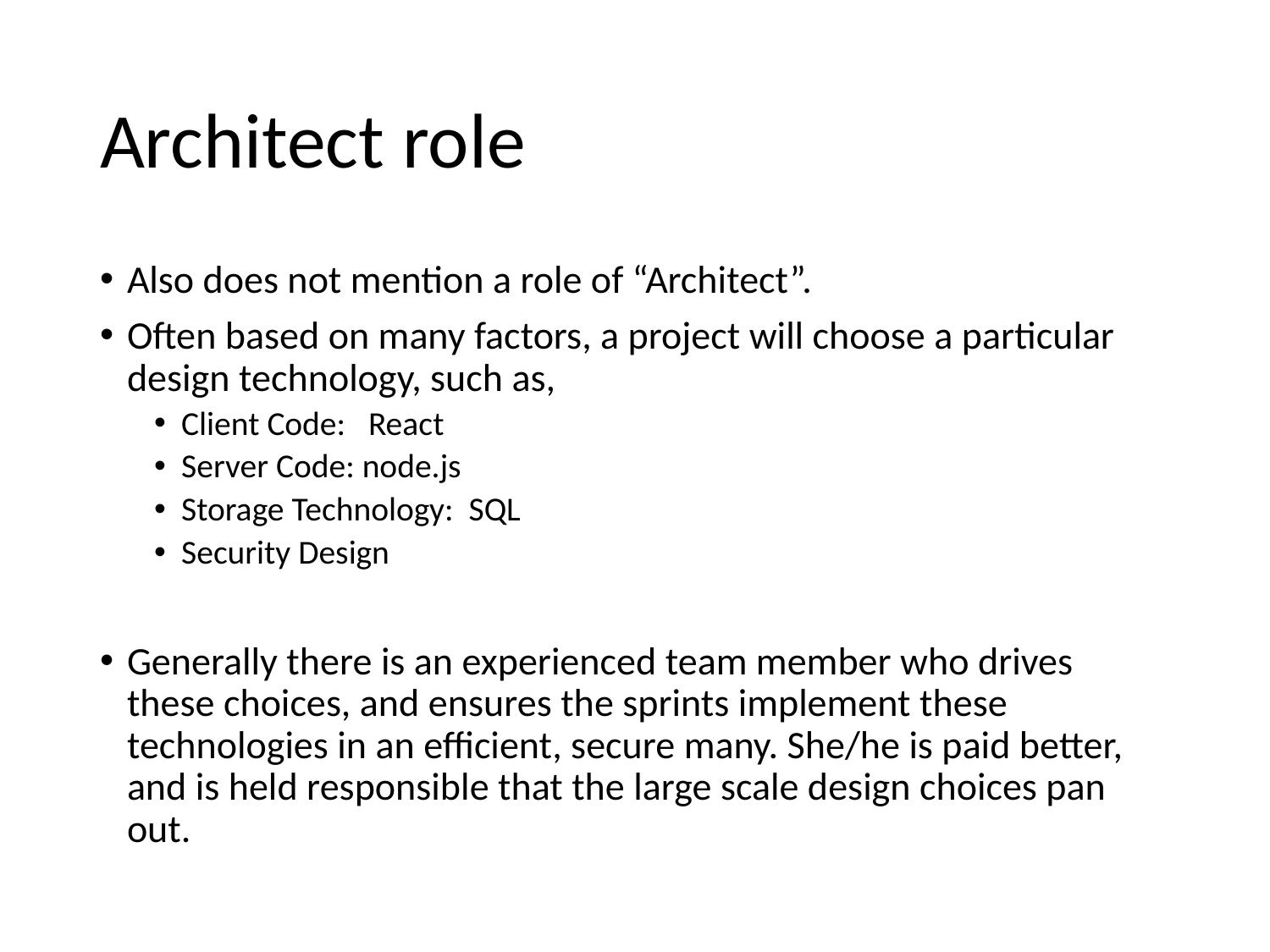

# Architect role
Also does not mention a role of “Architect”.
Often based on many factors, a project will choose a particular design technology, such as,
Client Code:   React
Server Code: node.js
Storage Technology:  SQL
Security Design

Generally there is an experienced team member who drives these choices, and ensures the sprints implement these technologies in an efficient, secure many. She/he is paid better, and is held responsible that the large scale design choices pan out.